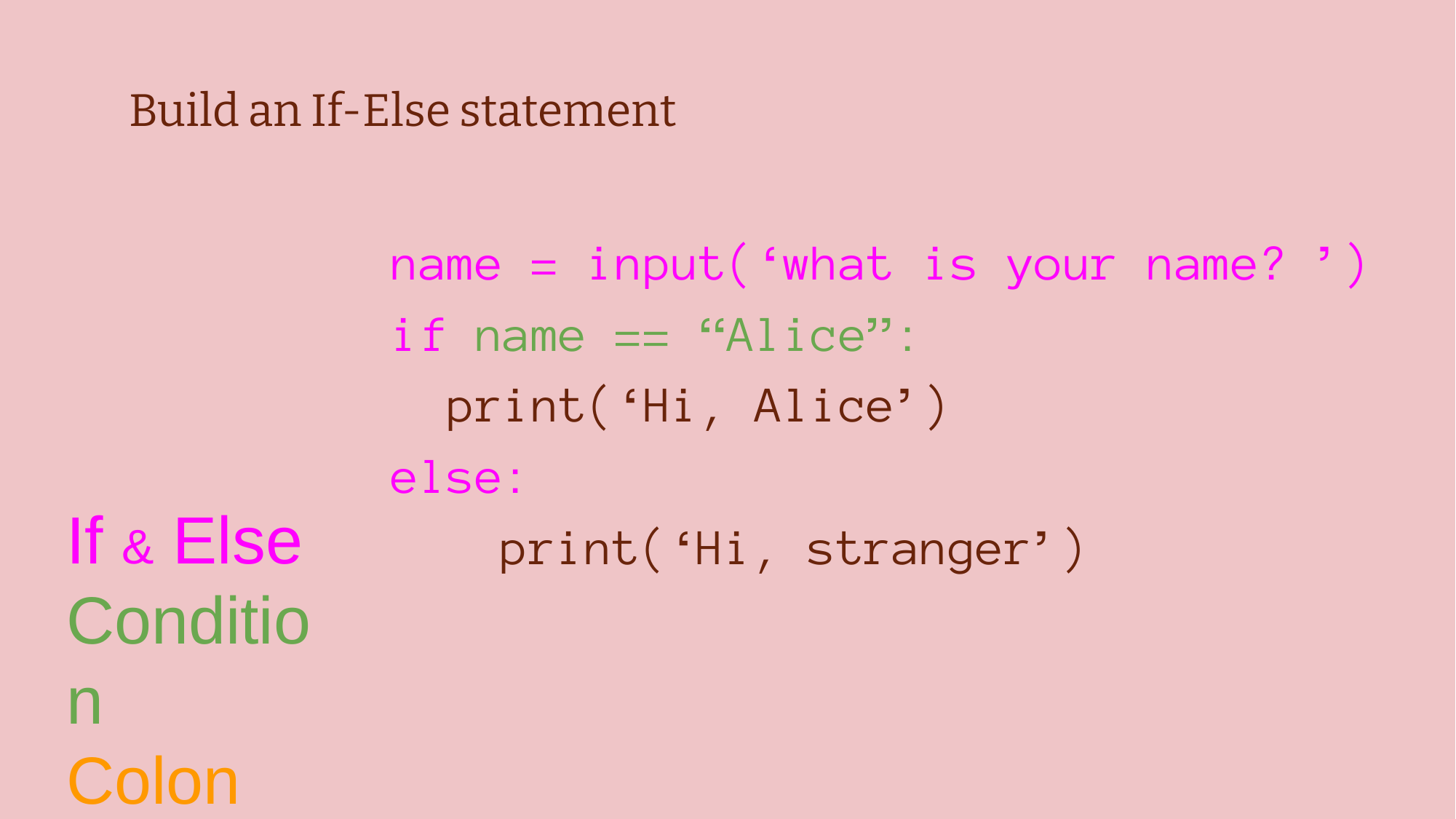

# Build an If-Else statement
name = input(‘what is your name? ’)
if name == “Alice”:
  print(‘Hi, Alice’)
else:
	print(‘Hi, stranger’)

If & Else
Condition
Colon
Indent